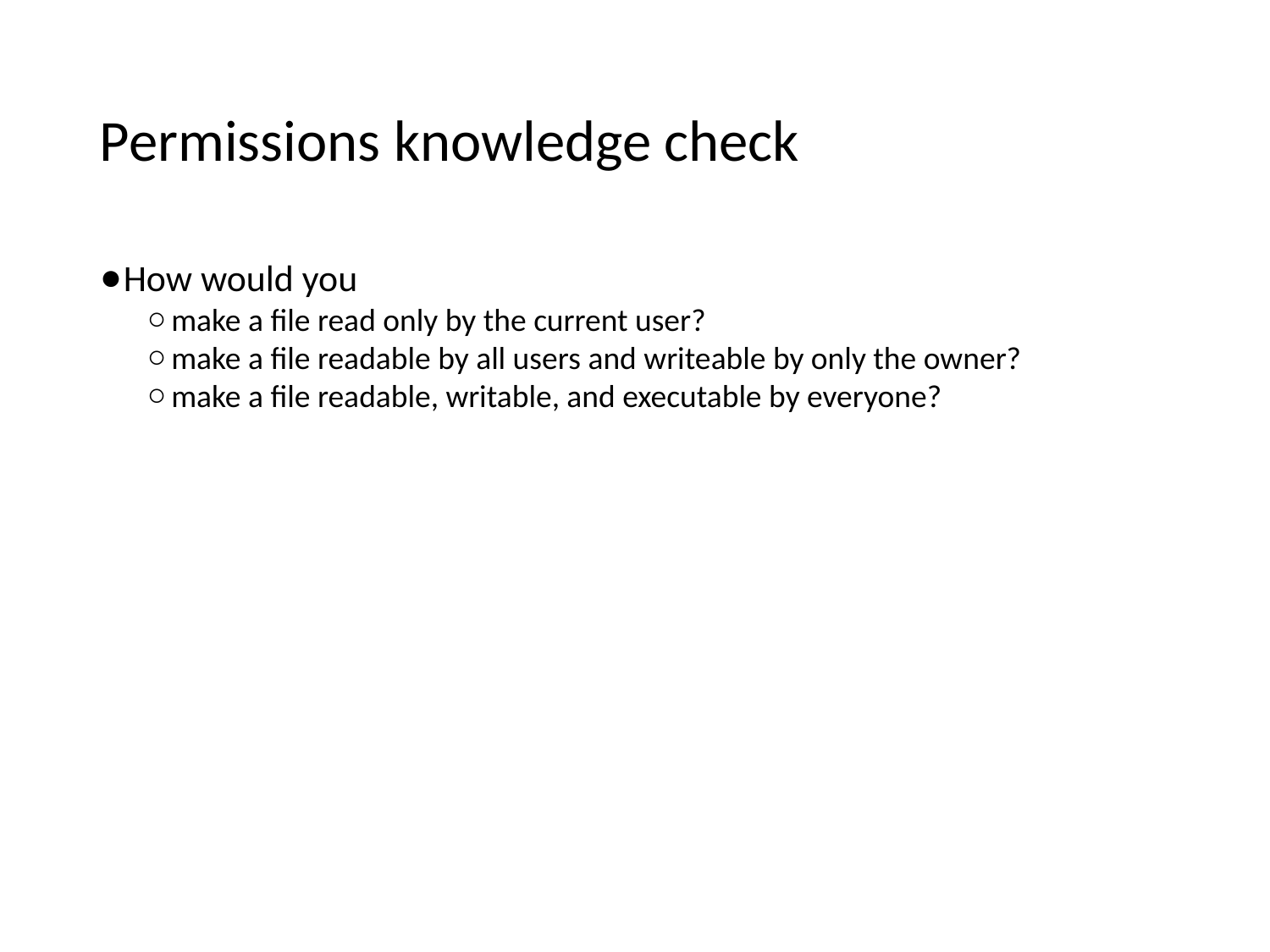

Permissions knowledge check
How would you
make a file read only by the current user?
make a file readable by all users and writeable by only the owner?
make a file readable, writable, and executable by everyone?